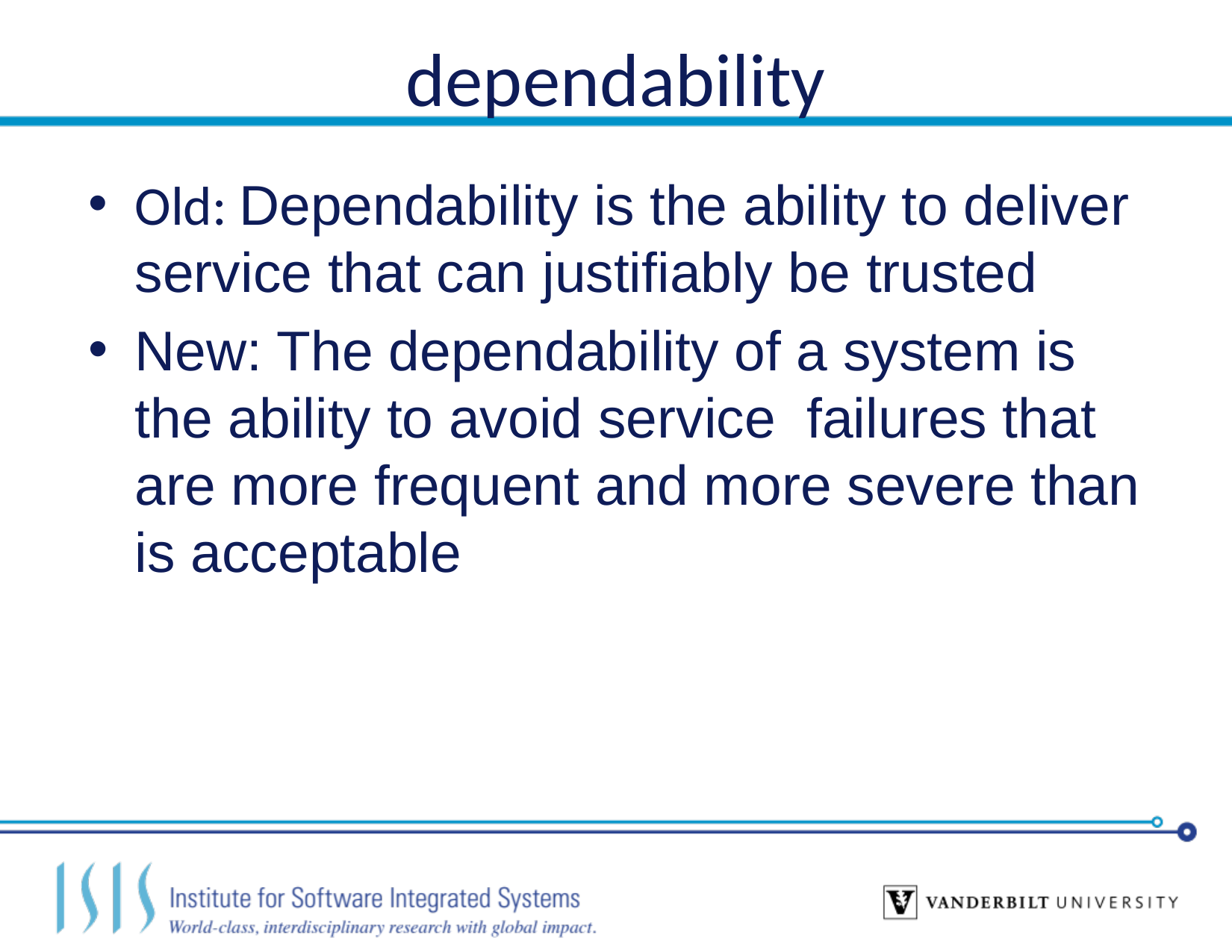

# dependability
Old: Dependability is the ability to deliver service that can justifiably be trusted
New: The dependability of a system is the ability to avoid service  failures that are more frequent and more severe than is acceptable